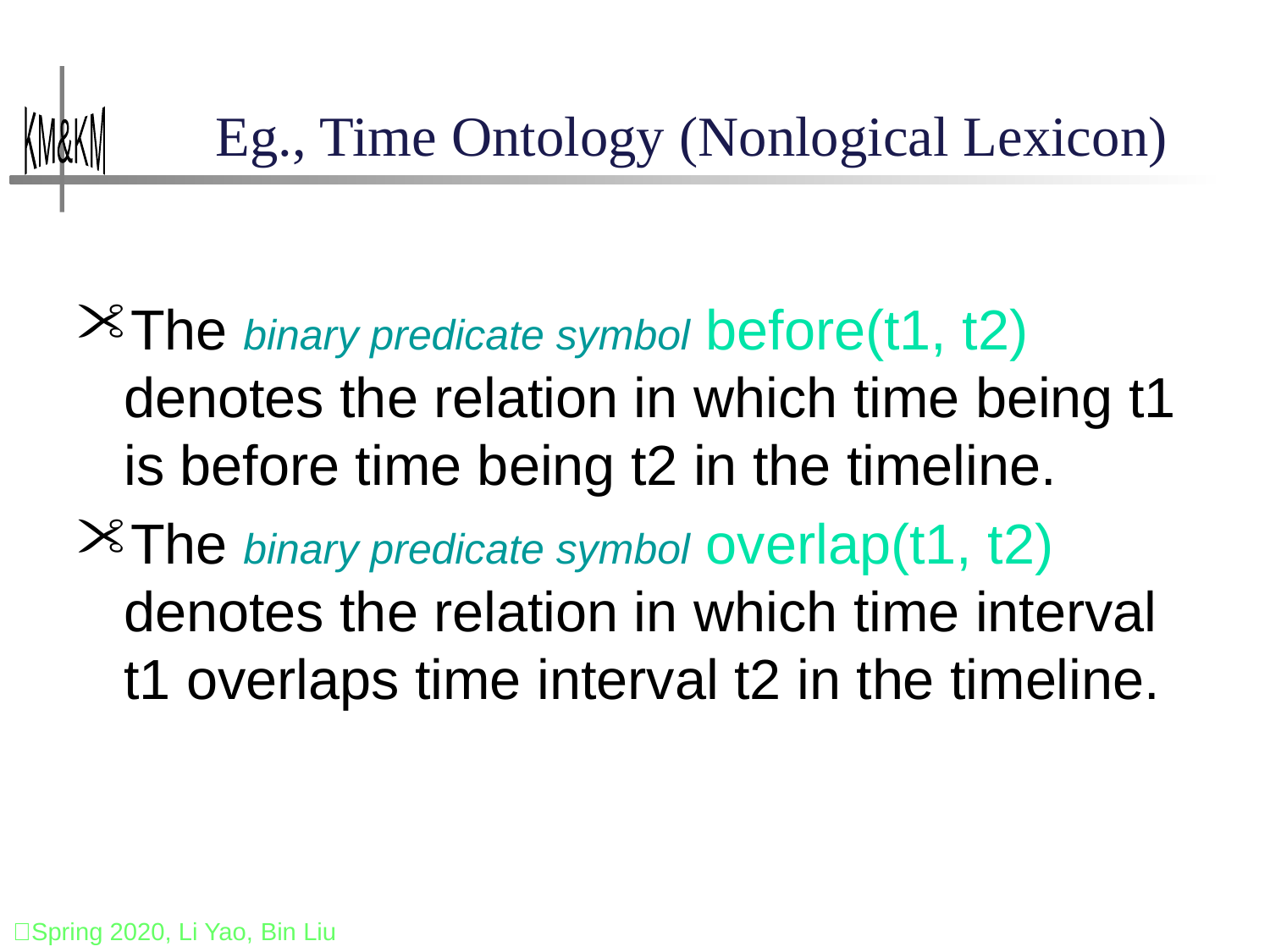

# Eg., Time Ontology (Nonlogical Lexicon)
The binary predicate symbol before(t1, t2) denotes the relation in which time being t1 is before time being t2 in the timeline.
The binary predicate symbol overlap(t1, t2) denotes the relation in which time interval t1 overlaps time interval t2 in the timeline.